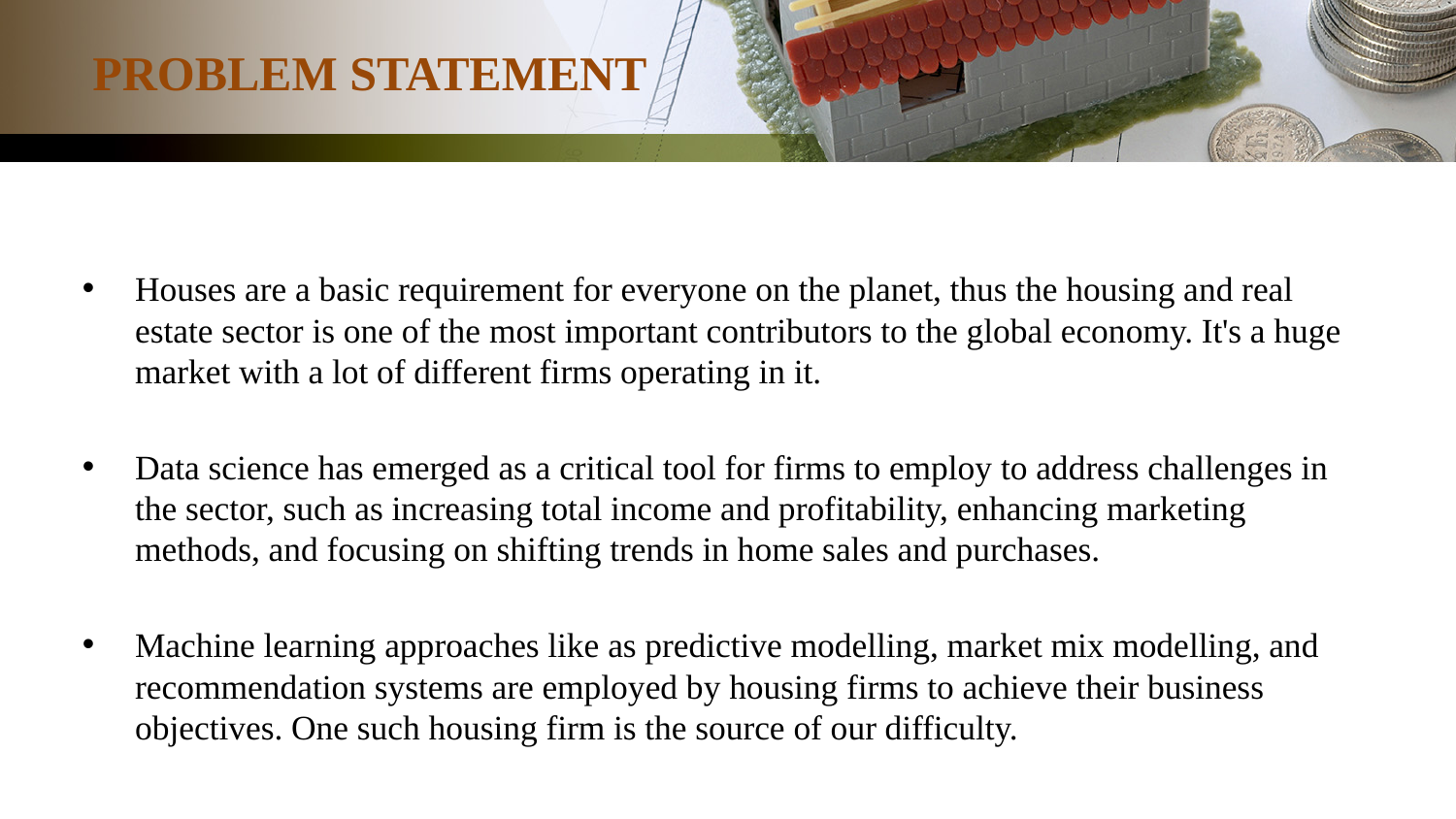

# PROBLEM STATEMENT
Houses are a basic requirement for everyone on the planet, thus the housing and real estate sector is one of the most important contributors to the global economy. It's a huge market with a lot of different firms operating in it.

Data science has emerged as a critical tool for firms to employ to address challenges in the sector, such as increasing total income and profitability, enhancing marketing methods, and focusing on shifting trends in home sales and purchases.

Machine learning approaches like as predictive modelling, market mix modelling, and recommendation systems are employed by housing firms to achieve their business objectives. One such housing firm is the source of our difficulty.